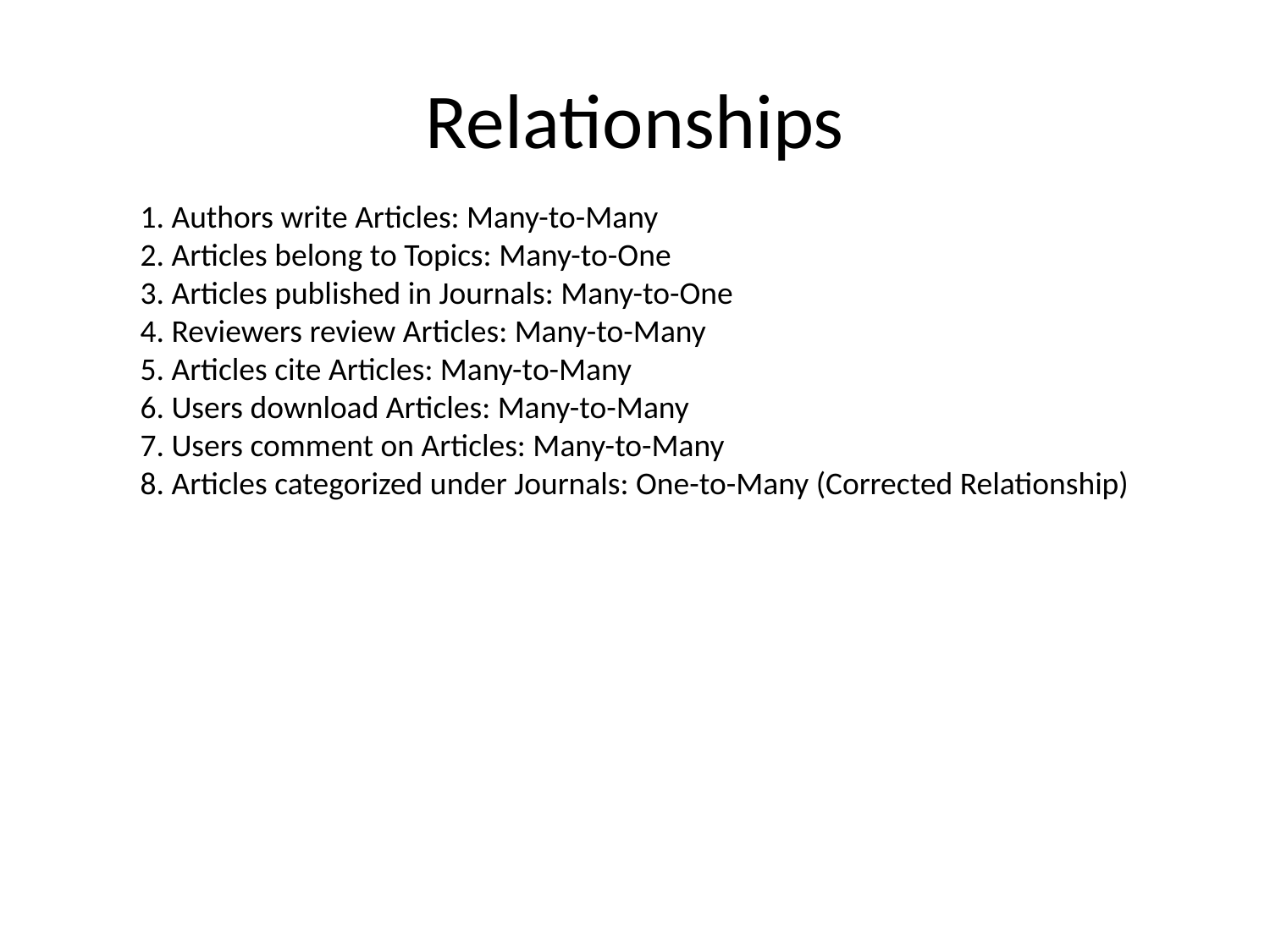

# Relationships
1. Authors write Articles: Many-to-Many
2. Articles belong to Topics: Many-to-One
3. Articles published in Journals: Many-to-One
4. Reviewers review Articles: Many-to-Many
5. Articles cite Articles: Many-to-Many
6. Users download Articles: Many-to-Many
7. Users comment on Articles: Many-to-Many
8. Articles categorized under Journals: One-to-Many (Corrected Relationship)